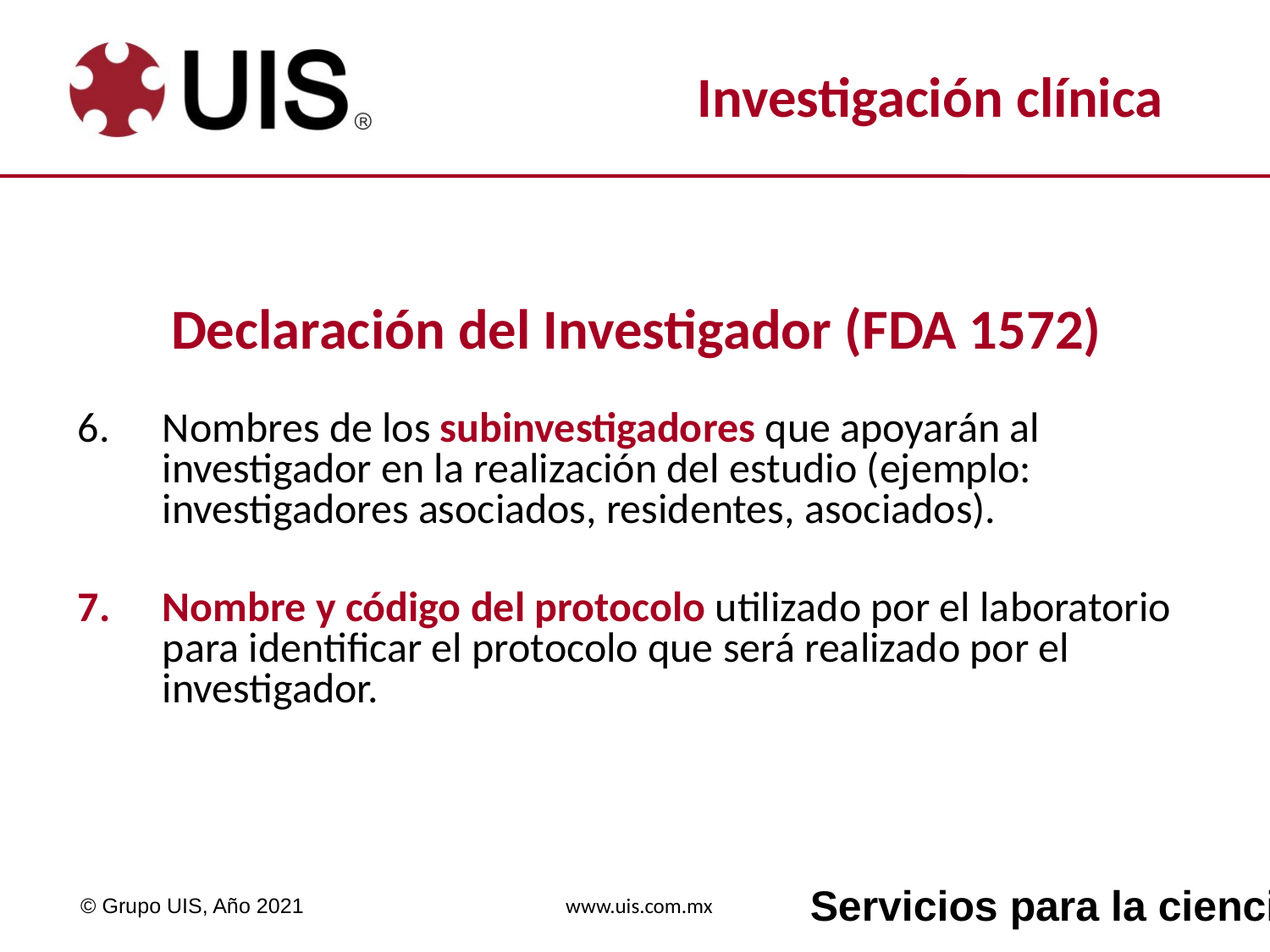

Declaración del Investigador (FDA 1572)

Nombres de los subinvestigadores que apoyarán al investigador en la realización del estudio (ejemplo: investigadores asociados, residentes, asociados).

Nombre y código del protocolo utilizado por el laboratorio para identificar el protocolo que será realizado por el investigador.